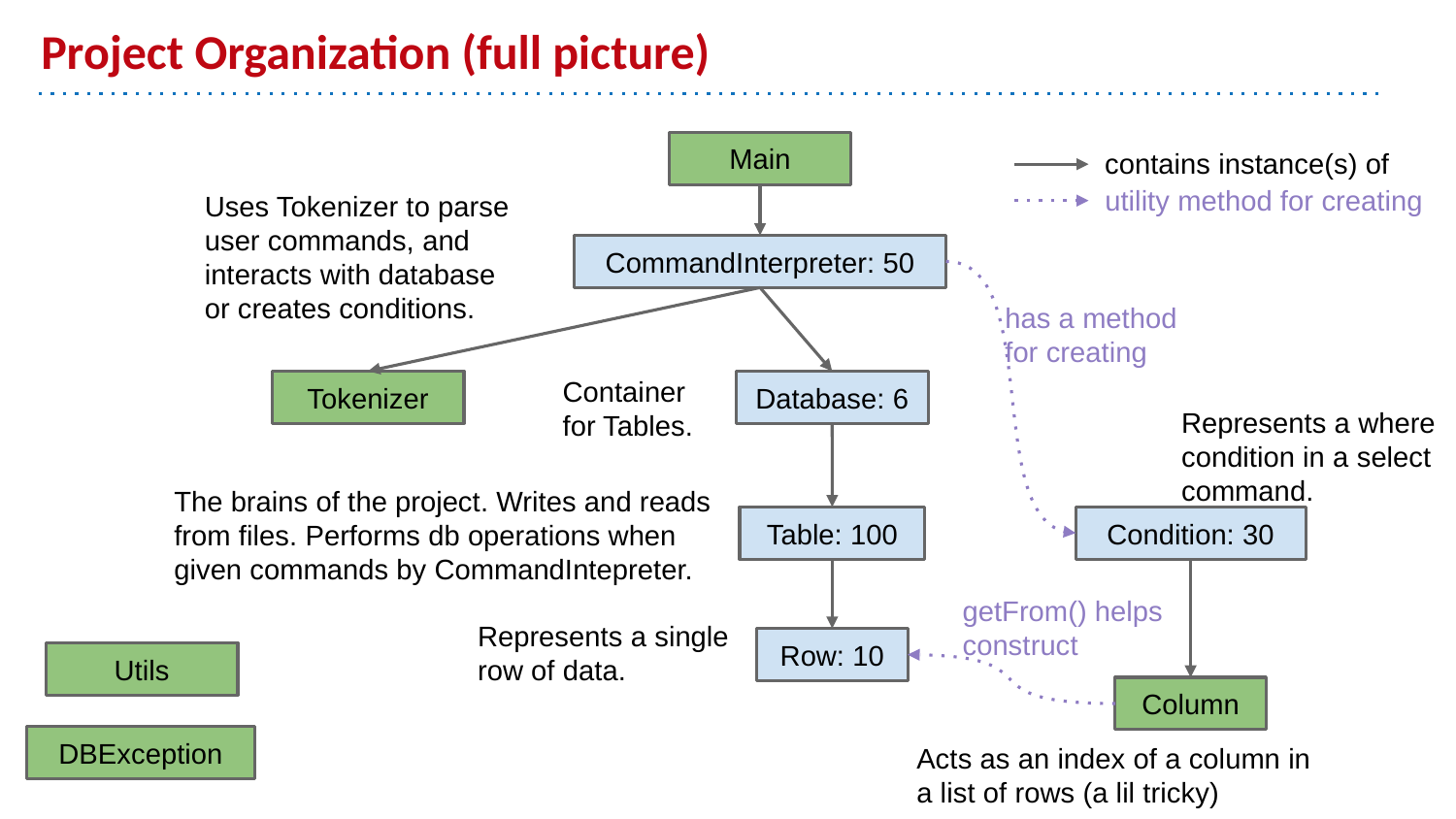

# Project Organization (full picture)
contains instance(s) of
Main
utility method for creating
Uses Tokenizer to parse user commands, and interacts with database or creates conditions.
CommandInterpreter: 50
has a method for creating
Container for Tables.
Tokenizer
Database: 6
Represents a where condition in a select command.
The brains of the project. Writes and reads from files. Performs db operations when given commands by CommandIntepreter.
Condition: 30
Table: 100
getFrom() helps construct
Represents a single row of data.
Row: 10
Utils
Column
Acts as an index of a column in a list of rows (a lil tricky)
DBException